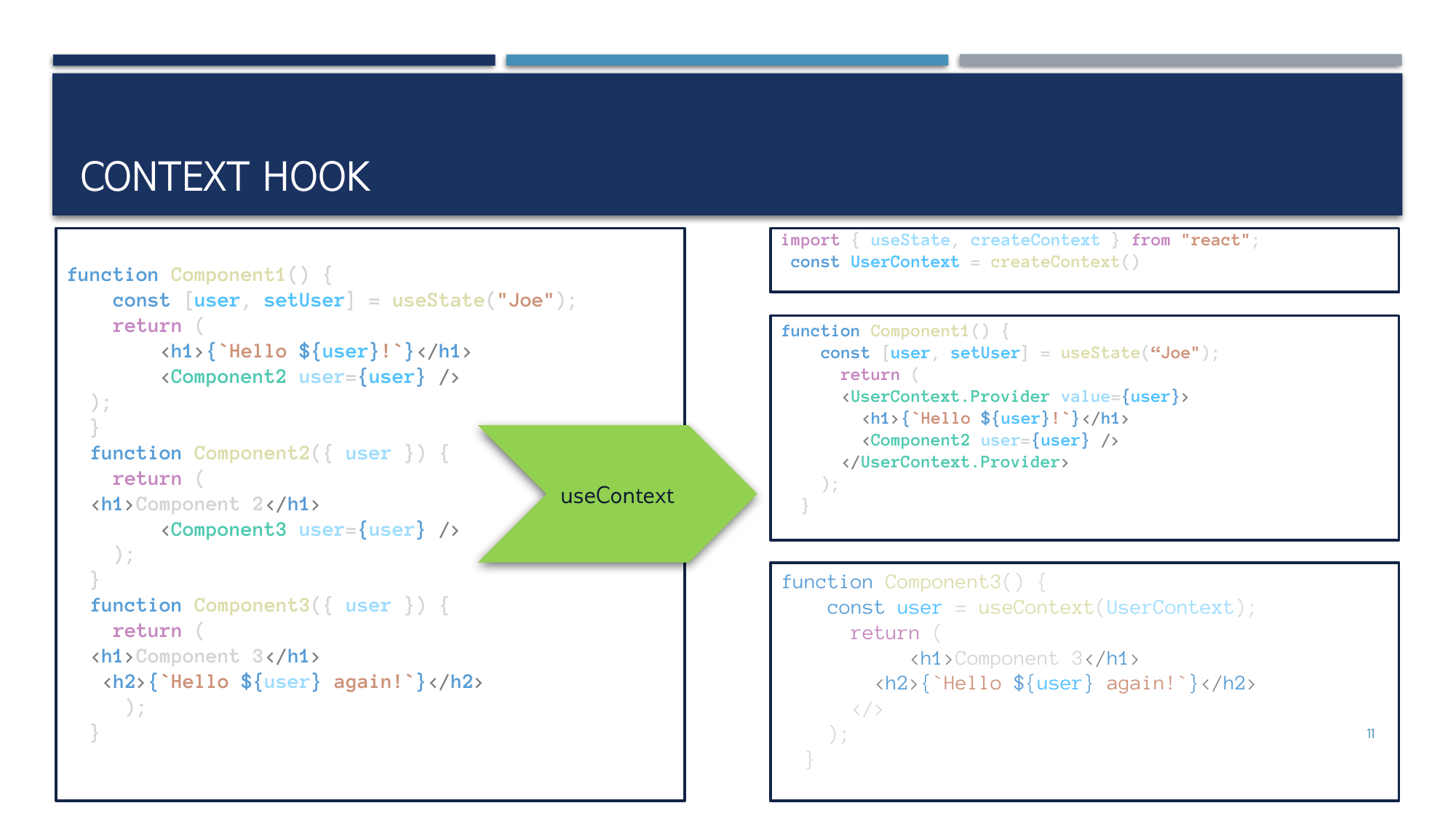

# Context hook
function Component1() {
    const [user, setUser] = useState("Joe");
    return (
        <h1>{`Hello ${user}!`}</h1>
        <Component2 user={user} />
  );
  }
  function Component2({ user }) {
    return (
  <h1>Component 2</h1>
        <Component3 user={user} />
    );
  }
  function Component3({ user }) {
    return (
  <h1>Component 3</h1>
   <h2>{`Hello ${user} again!`}</h2>
     );
  }

import { useState, createContext } from "react";
 const UserContext = createContext()

function Component1() {
    const [user, setUser] = useState(“Joe");
      return (
      <UserContext.Provider value={user}>
        <h1>{`Hello ${user}!`}</h1>
        <Component2 user={user} />
      </UserContext.Provider>
    );
  }

useContext
function Component3() {
    const user = useContext(UserContext);
      return (
           <h1>Component 3</h1>
        <h2>{`Hello ${user} again!`}</h2>
      </>
    );
  }

11